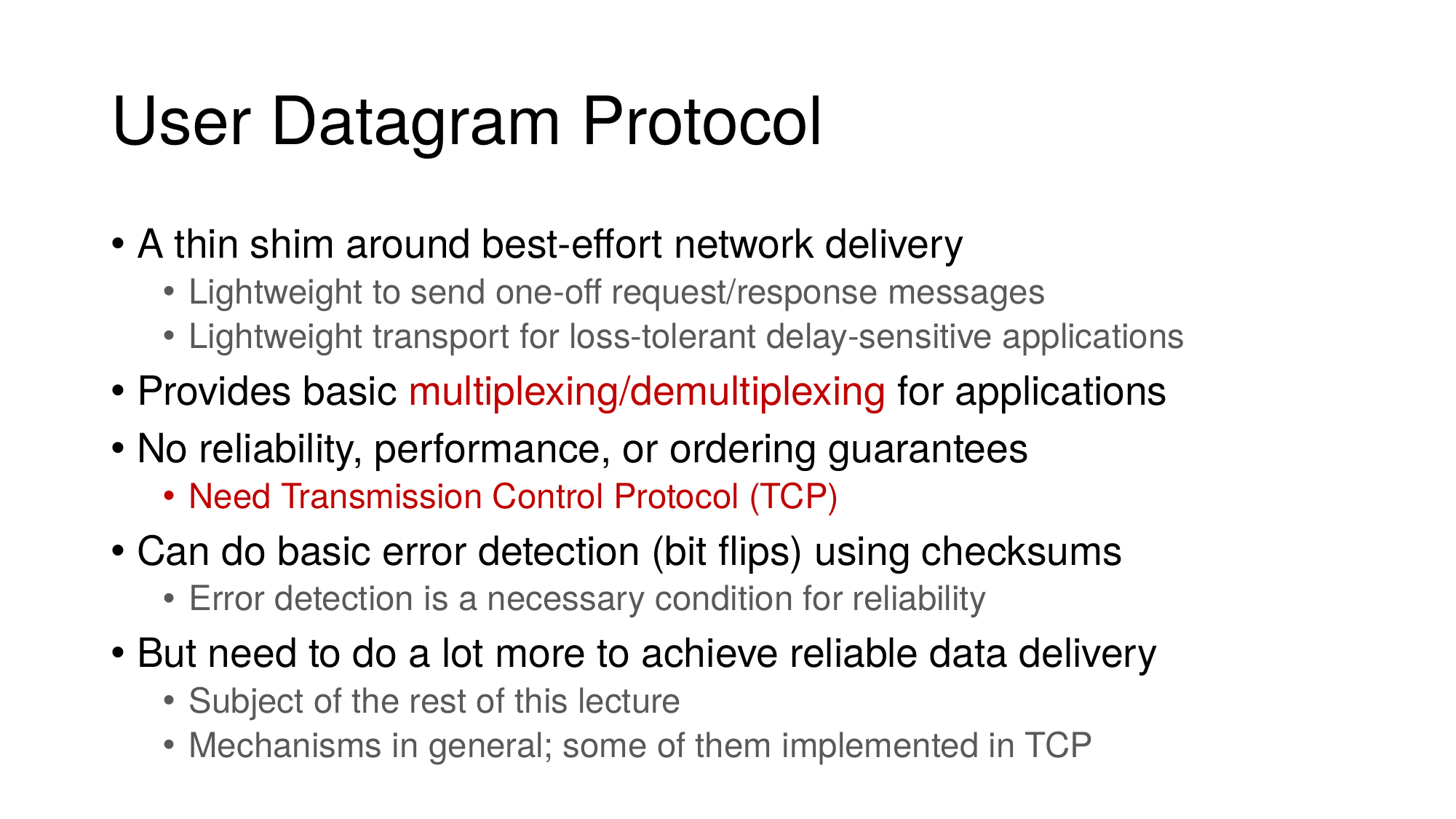

# User Datagram Protocol
A thin shim around best-effort network delivery
Lightweight to send one-off request/response messages
Lightweight transport for loss-tolerant delay-sensitive applications
Provides basic multiplexing/demultiplexing for applications
No reliability, performance, or ordering guarantees
Need Transmission Control Protocol (TCP)
Can do basic error detection (bit flips) using checksums
Error detection is a necessary condition for reliability
But need to do a lot more to achieve reliable data delivery
Subject of the rest of this lecture
Mechanisms in general; some of them implemented in TCP